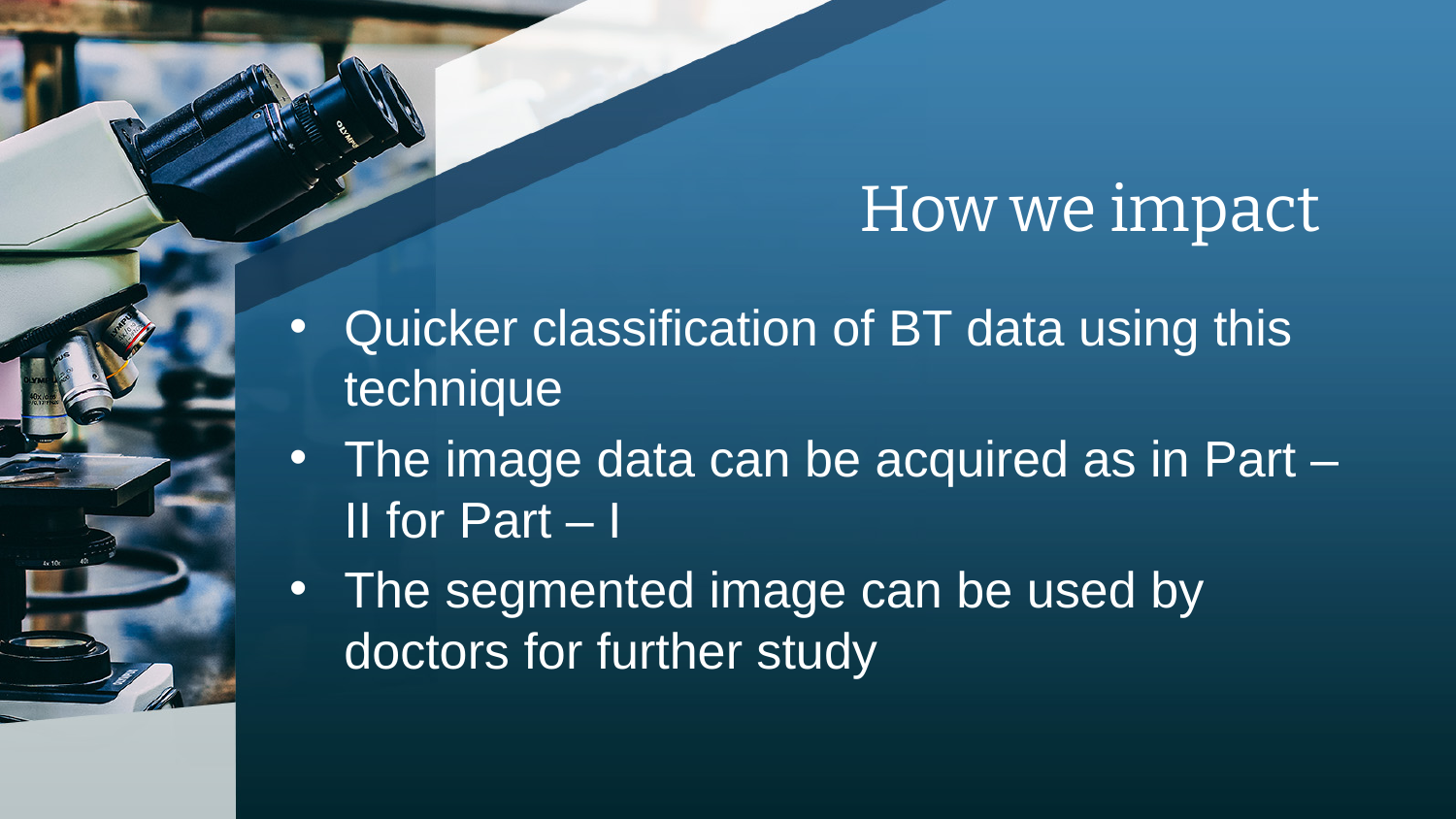

# How we impact
Quicker classification of BT data using this technique
The image data can be acquired as in Part – II for Part – I
The segmented image can be used by doctors for further study